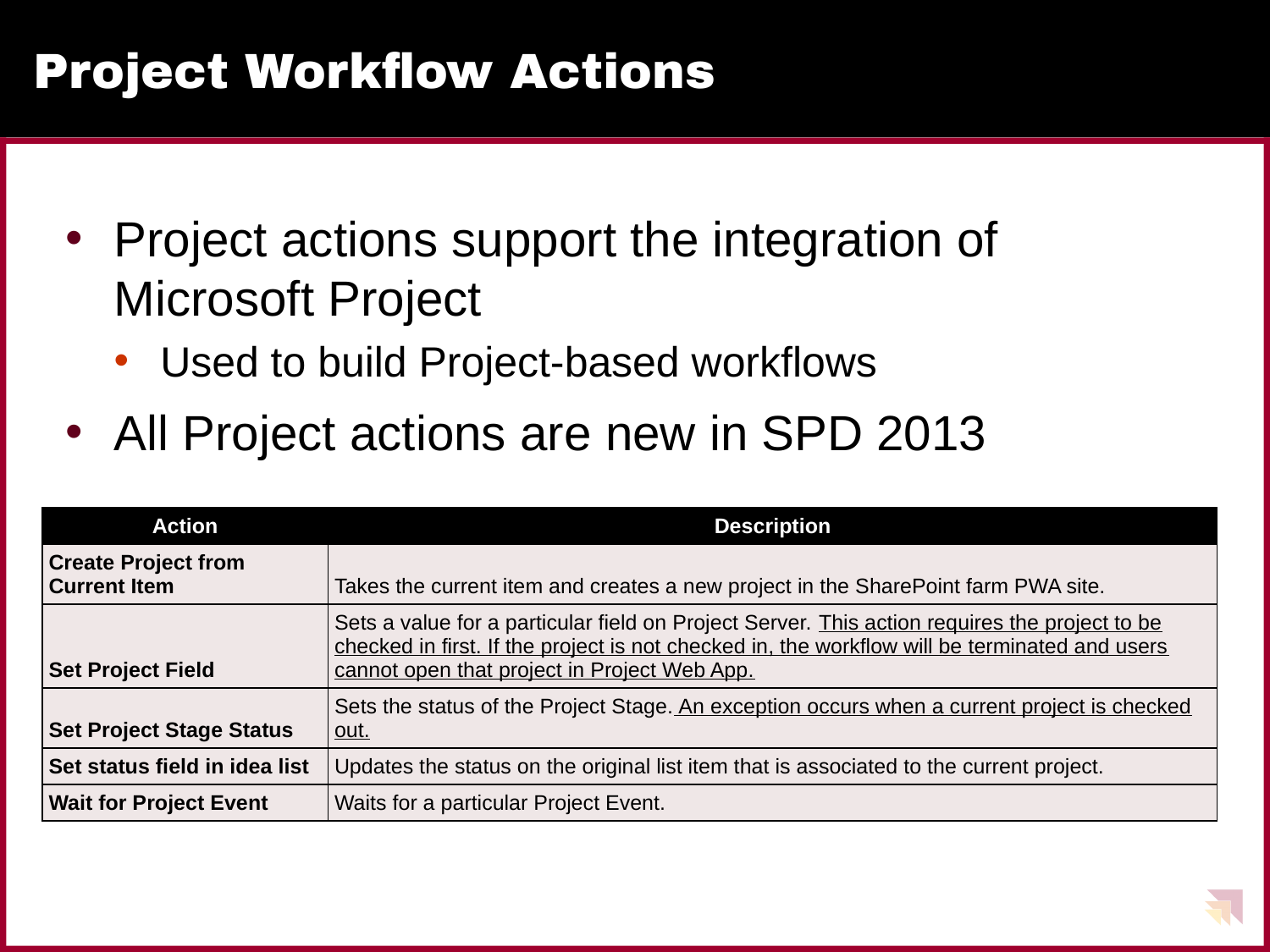

# Project Workflow Actions
Project actions support the integration of Microsoft Project
Used to build Project-based workflows
All Project actions are new in SPD 2013

| Action | Description |
| --- | --- |
| Create Project from Current Item | Takes the current item and creates a new project in the SharePoint farm PWA site. |
| Set Project Field | Sets a value for a particular field on Project Server. This action requires the project to be checked in first. If the project is not checked in, the workflow will be terminated and users cannot open that project in Project Web App. |
| Set Project Stage Status | Sets the status of the Project Stage. An exception occurs when a current project is checked out. |
| Set status field in idea list | Updates the status on the original list item that is associated to the current project. |
| Wait for Project Event | Waits for a particular Project Event. |